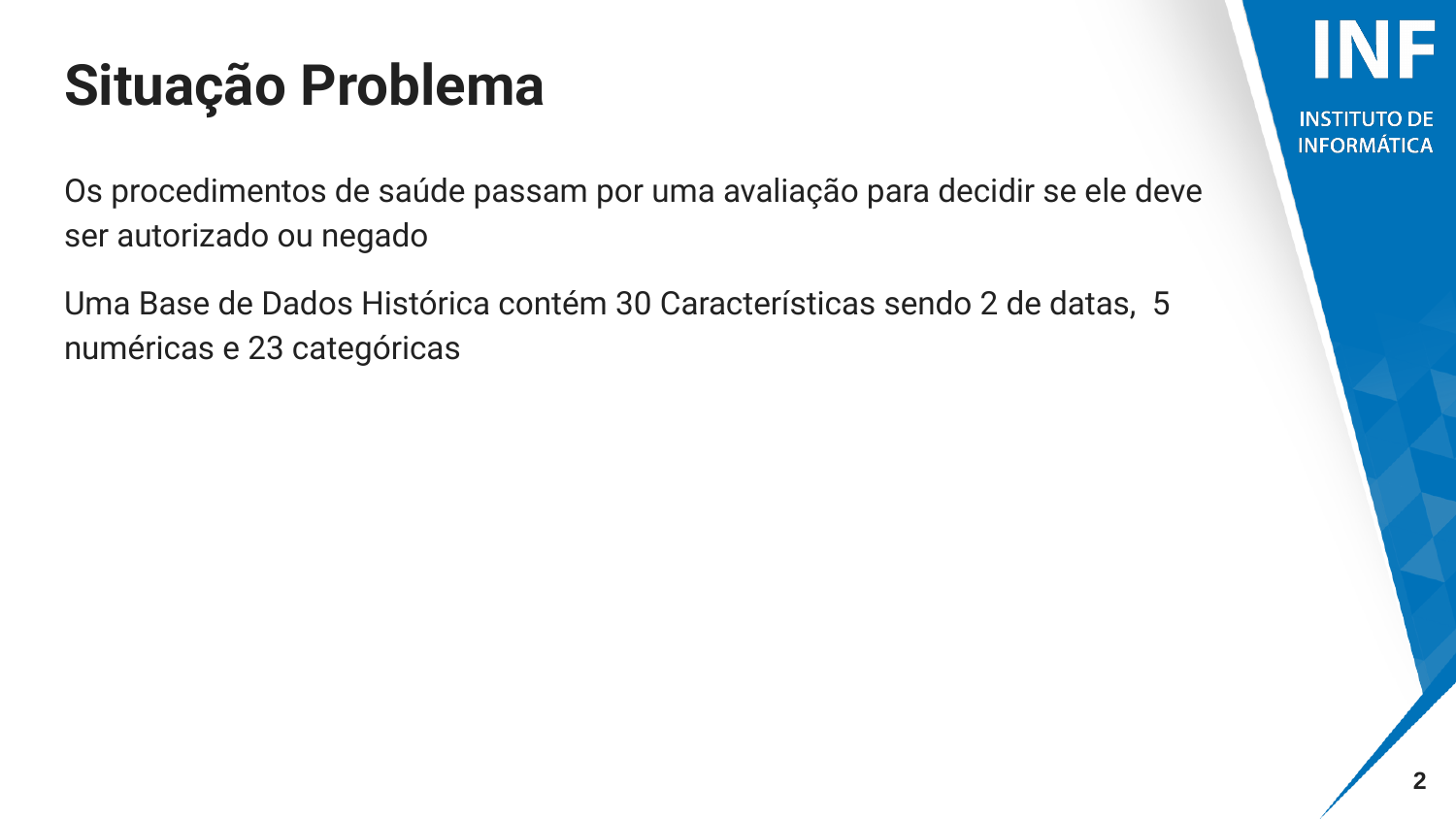

# Situação Problema
Os procedimentos de saúde passam por uma avaliação para decidir se ele deve ser autorizado ou negado
Uma Base de Dados Histórica contém 30 Características sendo 2 de datas,  5 numéricas e 23 categóricas
2